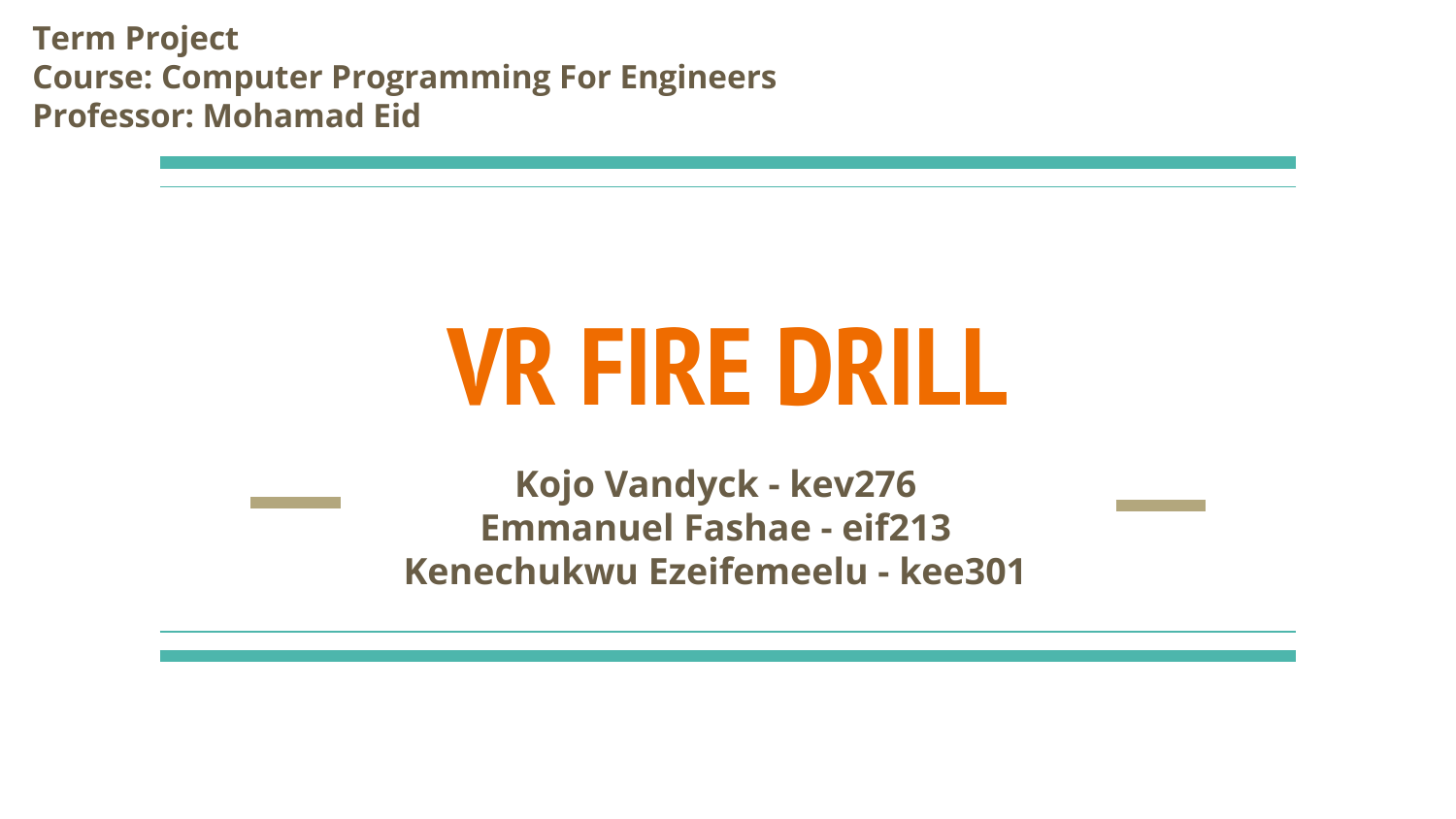

Term Project
Course: Computer Programming For Engineers
Professor: Mohamad Eid

# VR FIRE DRILL
Kojo Vandyck - kev276
Emmanuel Fashae - eif213
Kenechukwu Ezeifemeelu - kee301